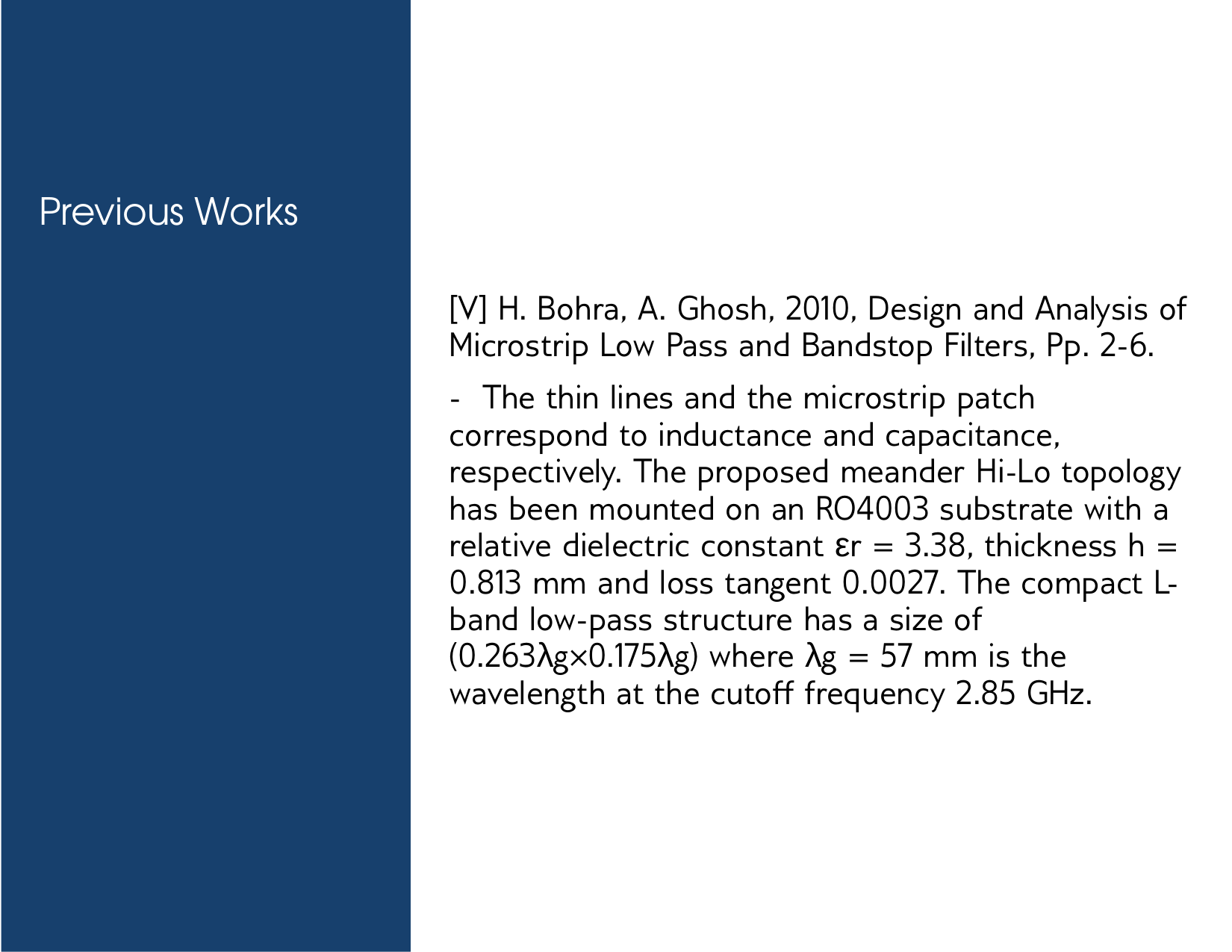

[V] H. Bohra, A. Ghosh, 2010, Design and Analysis of Microstrip Low Pass and Bandstop Filters, Pp. 2-6.
-  The thin lines and the microstrip patch correspond to inductance and capacitance, respectively. The proposed meander Hi-Lo topology has been mounted on an RO4003 substrate with a relative dielectric constant εr = 3.38, thickness h = 0.813 mm and loss tangent 0.0027. The compact L-band low-pass structure has a size of (0.263λg×0.175λg) where λg = 57 mm is the wavelength at the cutoff frequency 2.85 GHz.
Previous Works